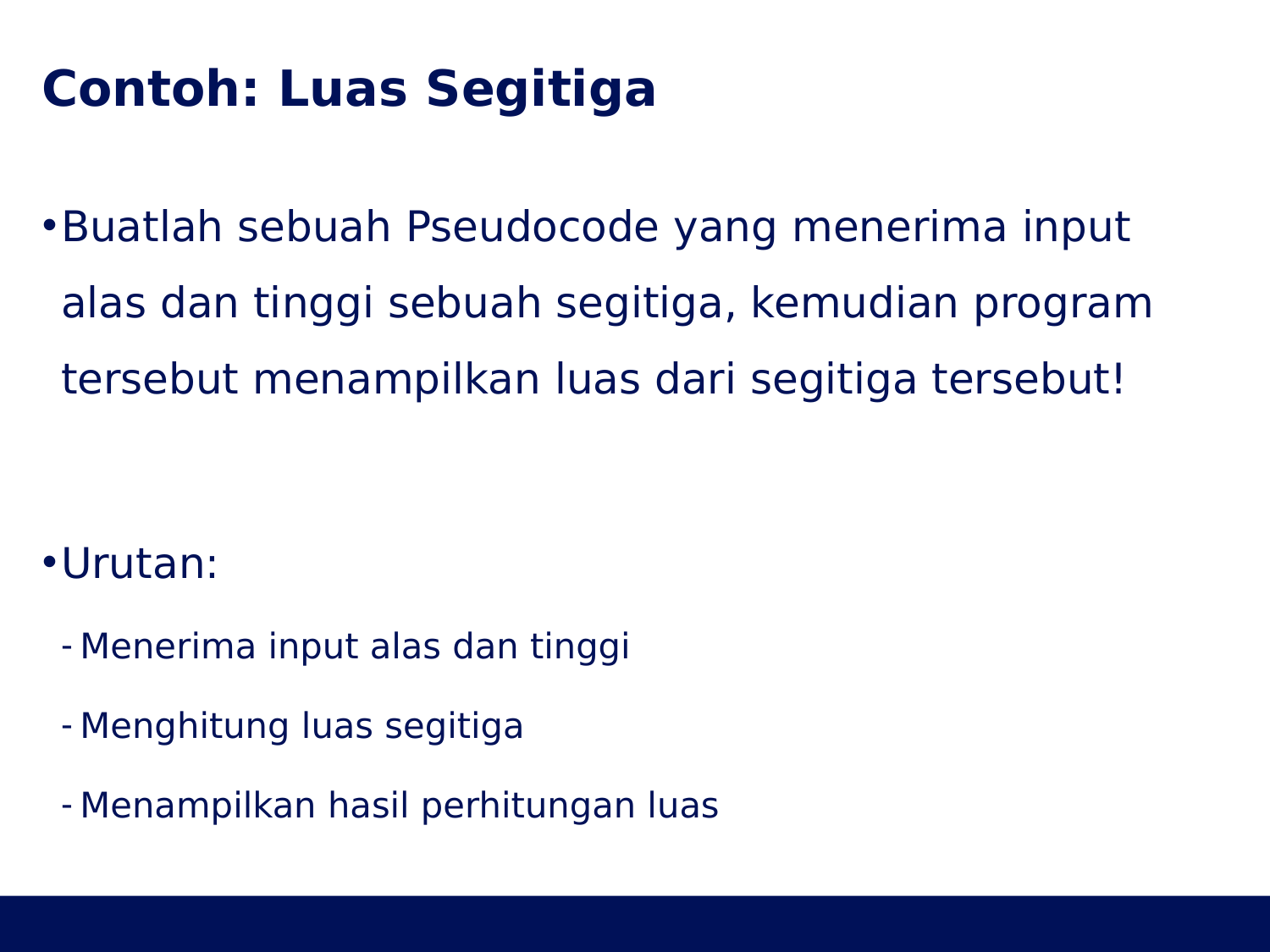

# Contoh: Luas Segitiga
Buatlah sebuah Pseudocode yang menerima input alas dan tinggi sebuah segitiga, kemudian program tersebut menampilkan luas dari segitiga tersebut!

Urutan:
Menerima input alas dan tinggi
Menghitung luas segitiga
Menampilkan hasil perhitungan luas